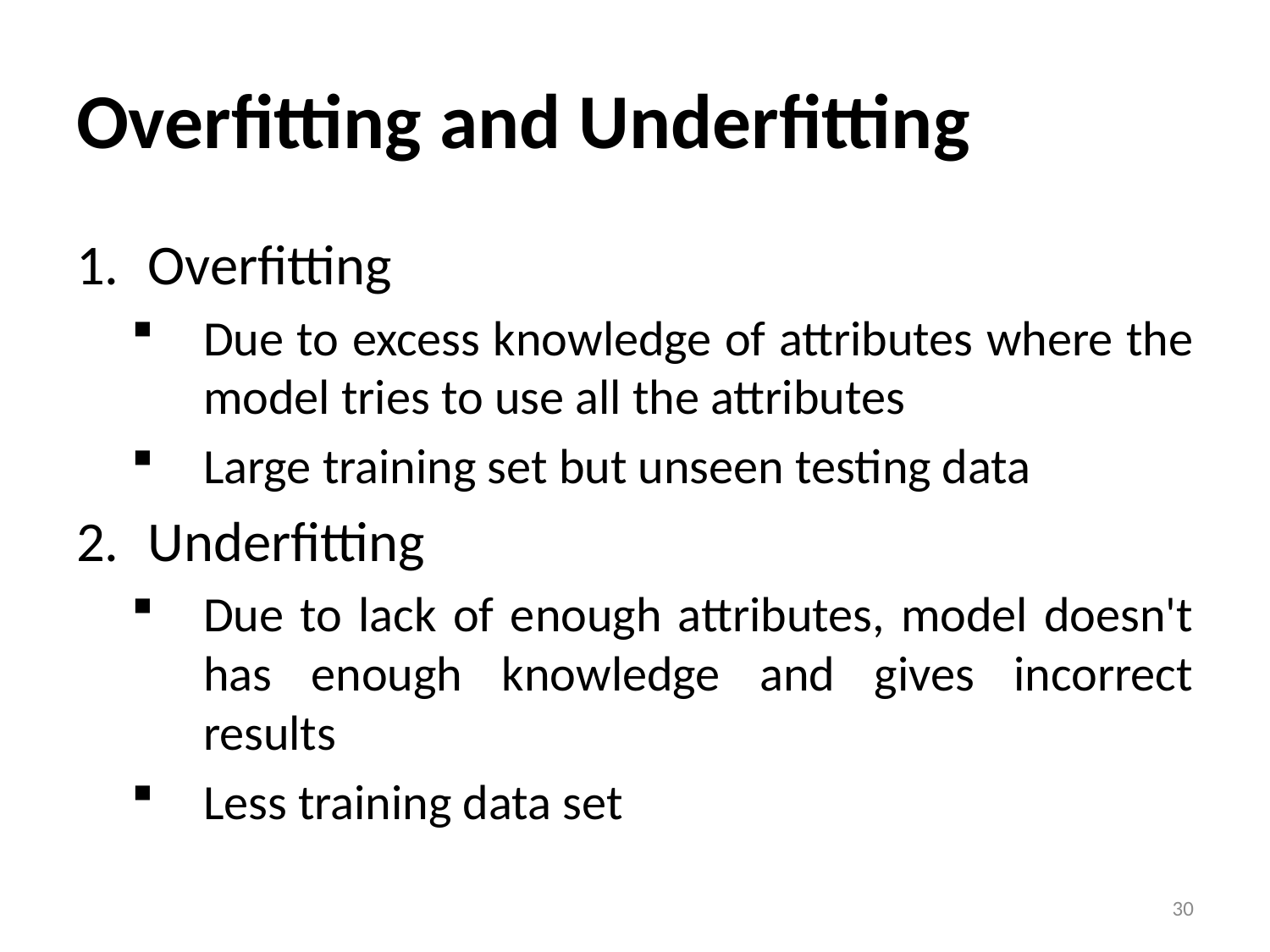

# Overfitting and Underfitting
Overfitting
Due to excess knowledge of attributes where the model tries to use all the attributes
Large training set but unseen testing data
Underfitting
Due to lack of enough attributes, model doesn't has enough knowledge and gives incorrect results
Less training data set
30